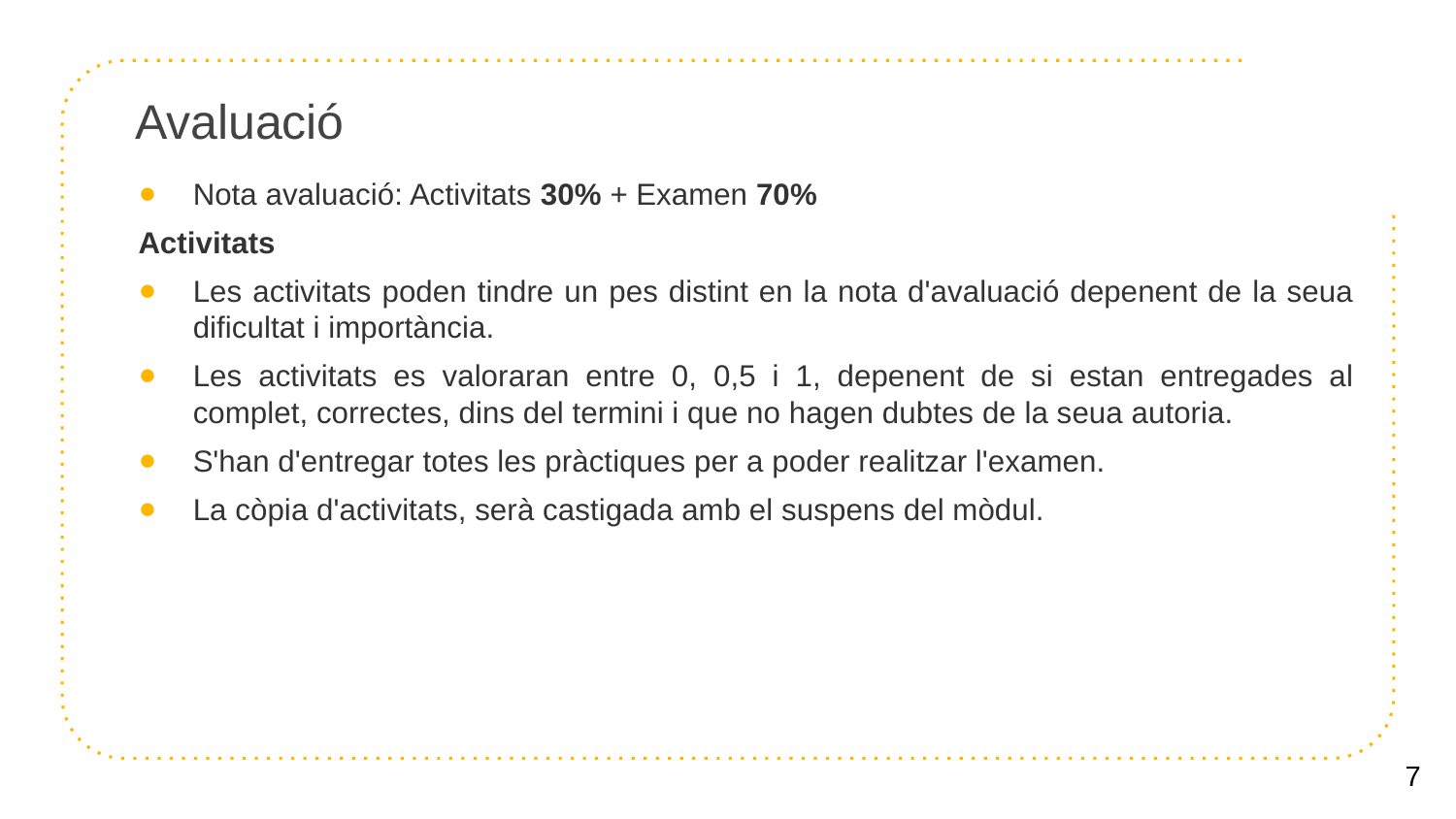

# Avaluació
Nota avaluació: Activitats 30% + Examen 70%
Activitats
Les activitats poden tindre un pes distint en la nota d'avaluació depenent de la seua dificultat i importància.
Les activitats es valoraran entre 0, 0,5 i 1, depenent de si estan entregades al complet, correctes, dins del termini i que no hagen dubtes de la seua autoria.
S'han d'entregar totes les pràctiques per a poder realitzar l'examen.
La còpia d'activitats, serà castigada amb el suspens del mòdul.
7